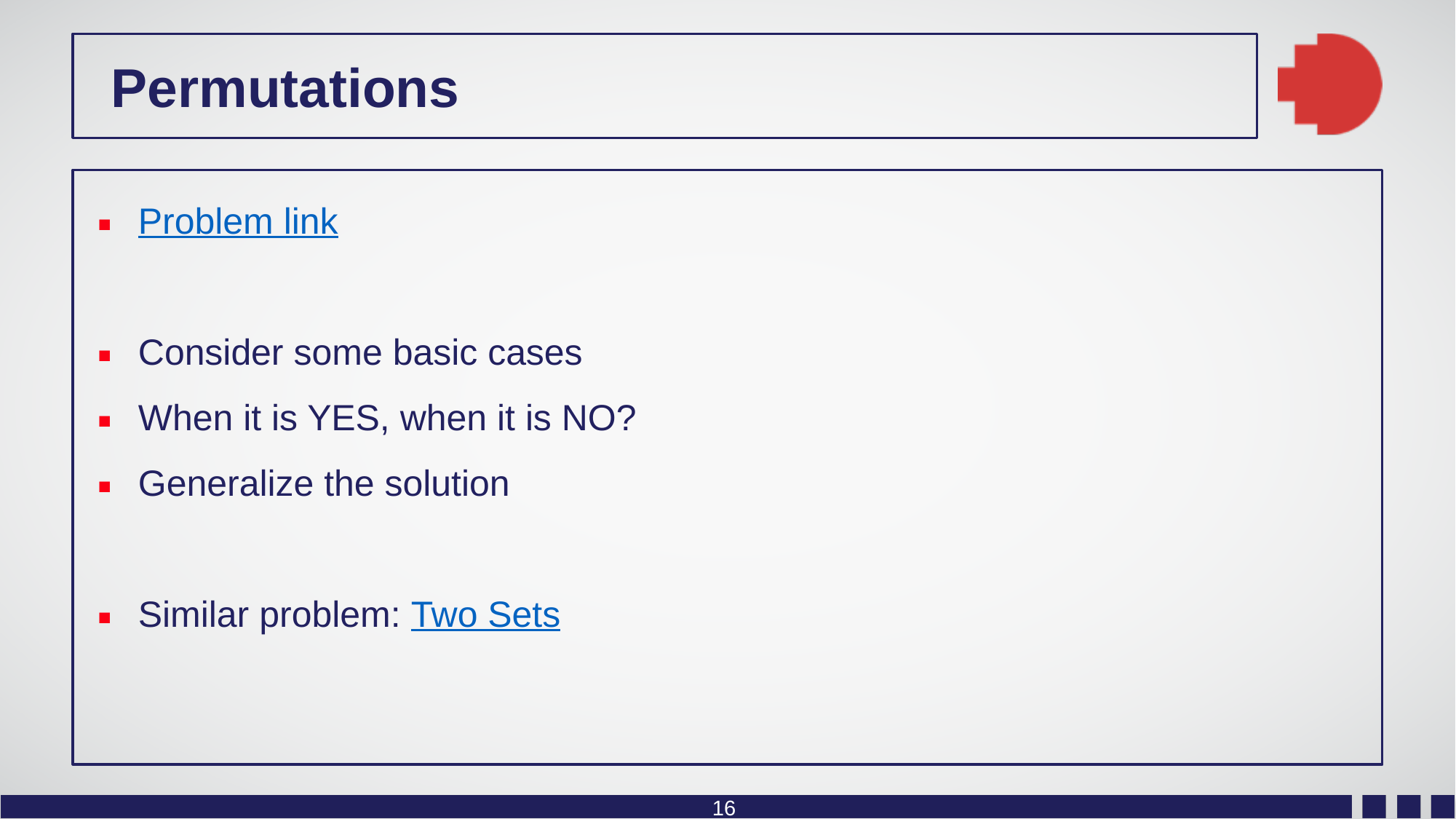

Permutations
Problem link

Consider some basic cases
When it is YES, when it is NO?
Generalize the solution

Similar problem: Two Sets

16